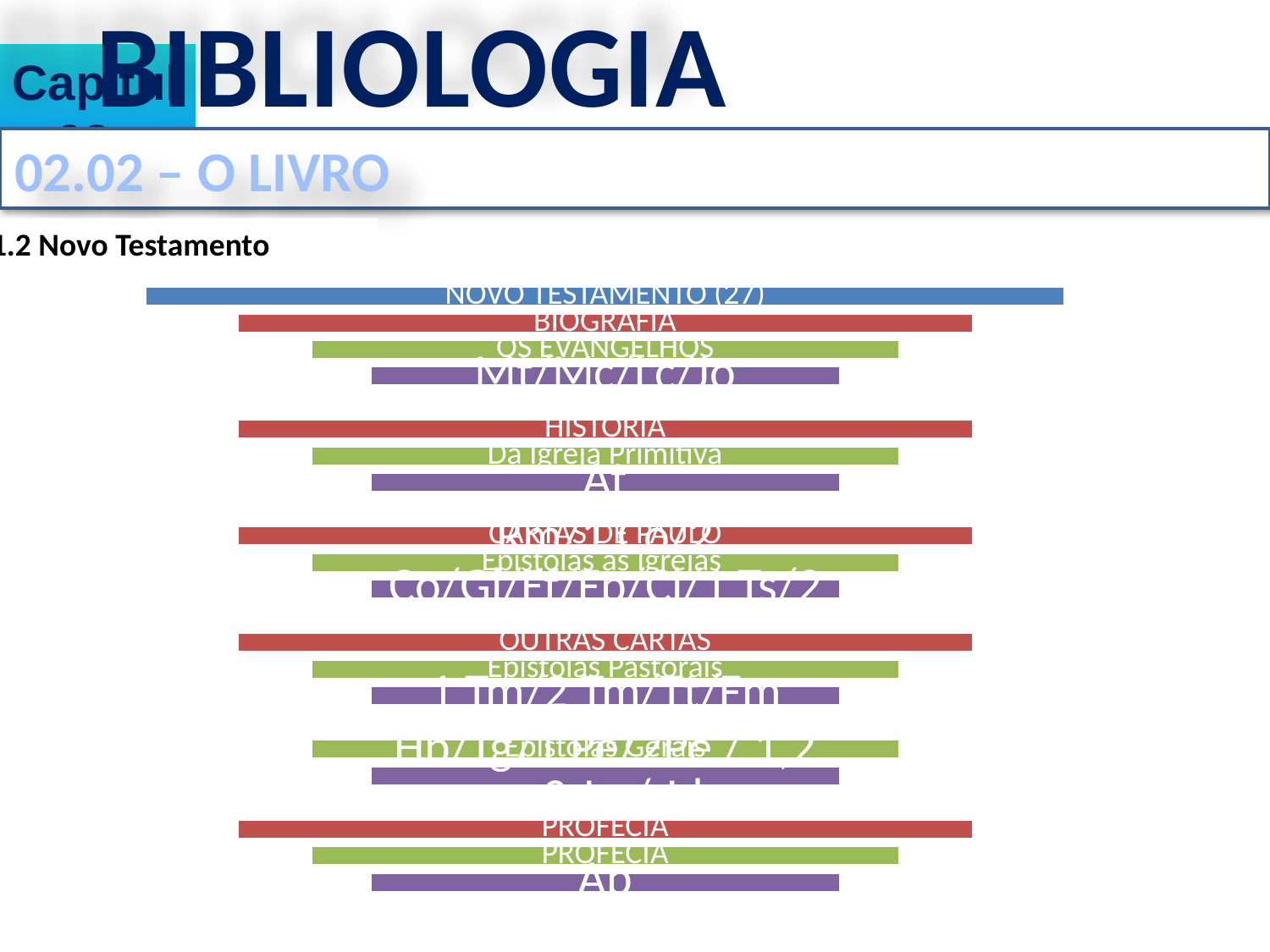

BIBLIOLOGIA
Capítulo 02

02.02 – O LIVRO
1.1.2 Novo Testamento
BIOGRAFIA
HISTÓRIA
NOVO TESTAMENTO (27)
PROFECIA
OS EVANGELHOS
Mt/Mc/Lc/Jo
Da Igreja Primitiva
At
Epistolas às Igrejas
Epístolas Pastorais
1 Tm/2 Tm/Tt/Fm
Epístolas Gerais
PROFECIA
Ap